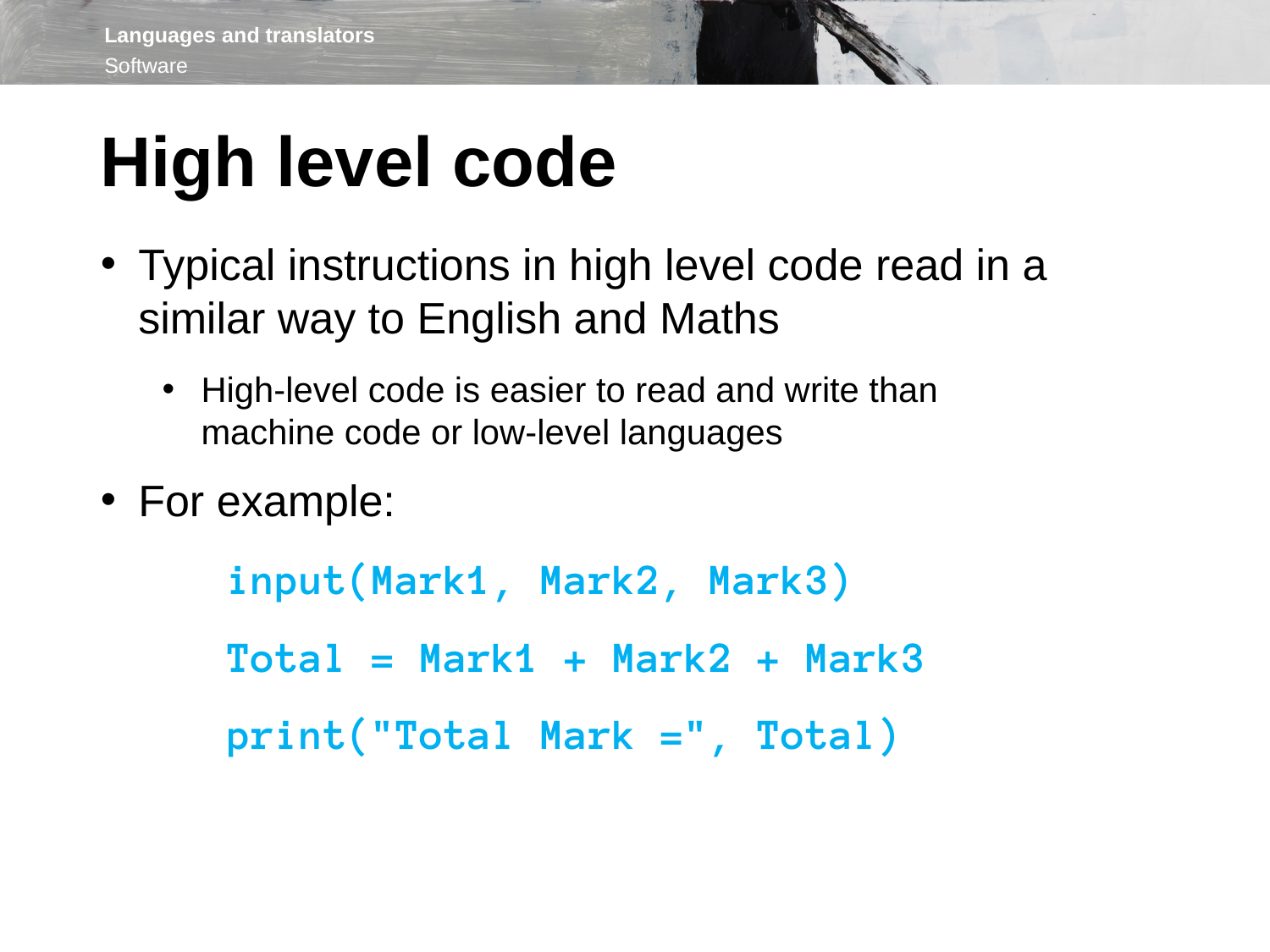

High level code
Typical instructions in high level code read in a similar way to English and Maths
High-level code is easier to read and write than
machine code or low-level languages
For example:
	input(Mark1, Mark2, Mark3)
	Total = Mark1 + Mark2 + Mark3
	print("Total Mark =", Total)